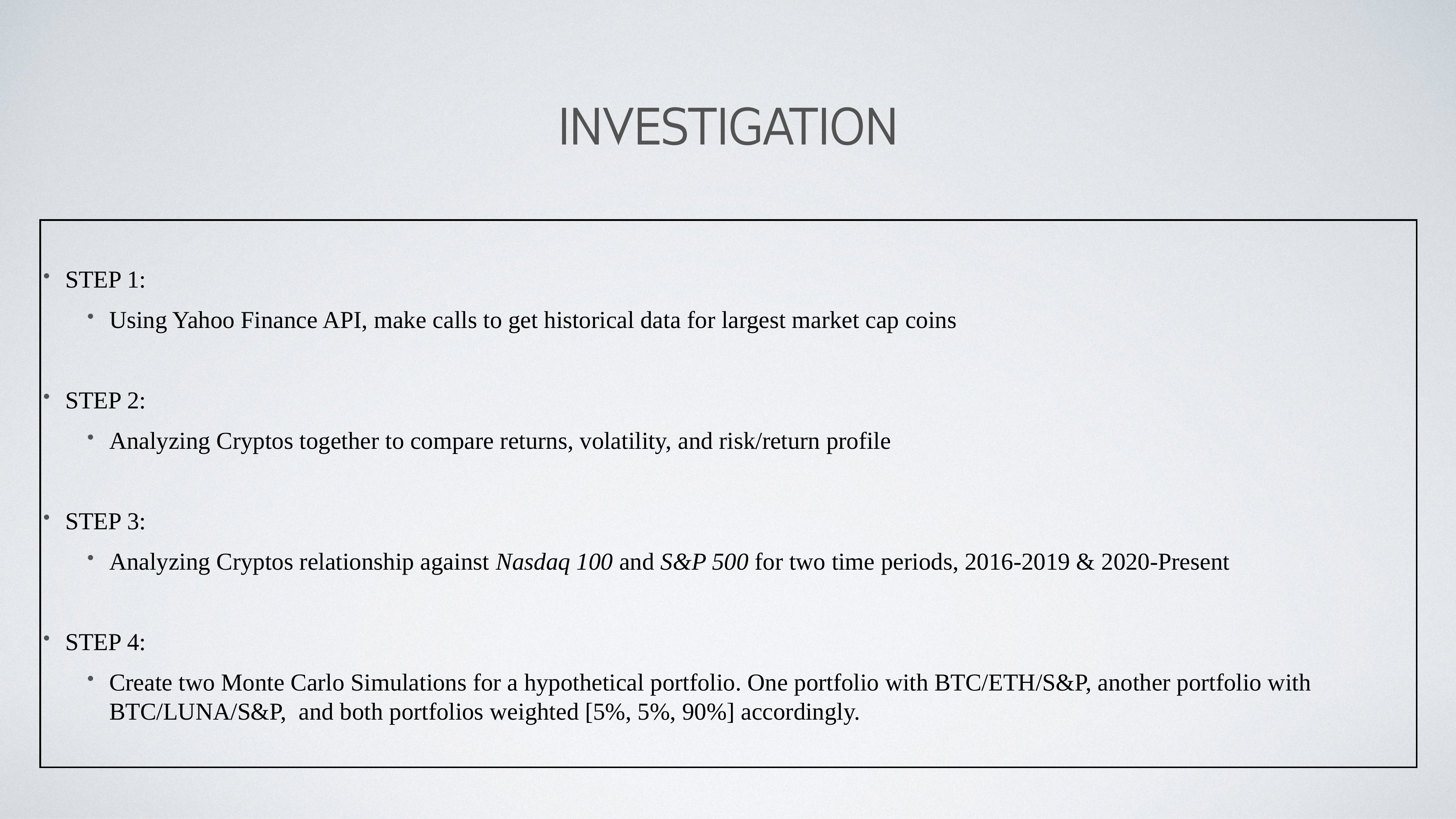

# Investigation

STEP 1:
Using Yahoo Finance API, make calls to get historical data for largest market cap coins

STEP 2:
Analyzing Cryptos together to compare returns, volatility, and risk/return profile

STEP 3:
Analyzing Cryptos relationship against Nasdaq 100 and S&P 500 for two time periods, 2016-2019 & 2020-Present

STEP 4:
Create two Monte Carlo Simulations for a hypothetical portfolio. One portfolio with BTC/ETH/S&P, another portfolio with BTC/LUNA/S&P,  and both portfolios weighted [5%, 5%, 90%] accordingly.